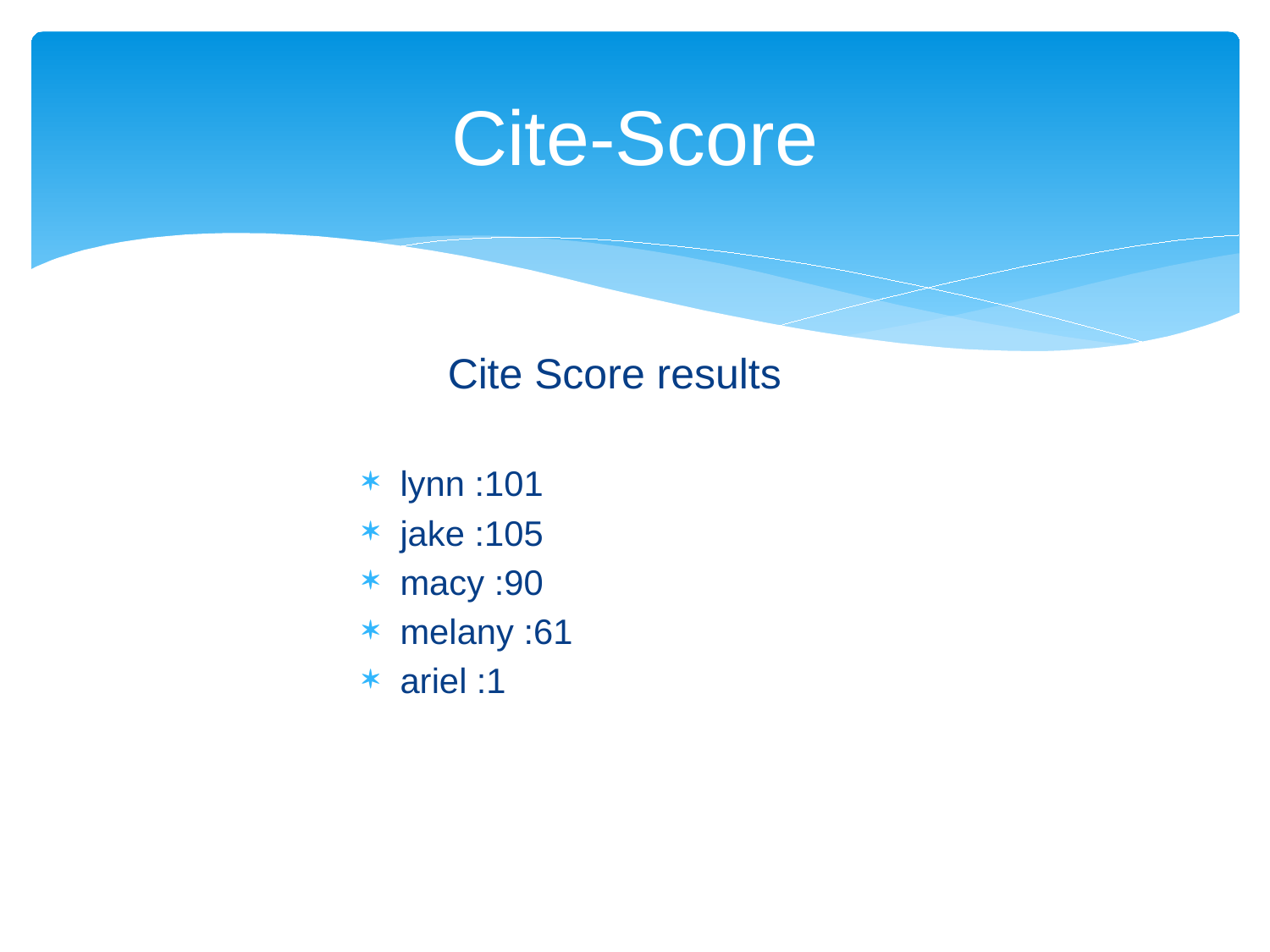

# Cite-Score
Cite Score results
lynn :101
jake :105
macy :90
melany :61
ariel :1